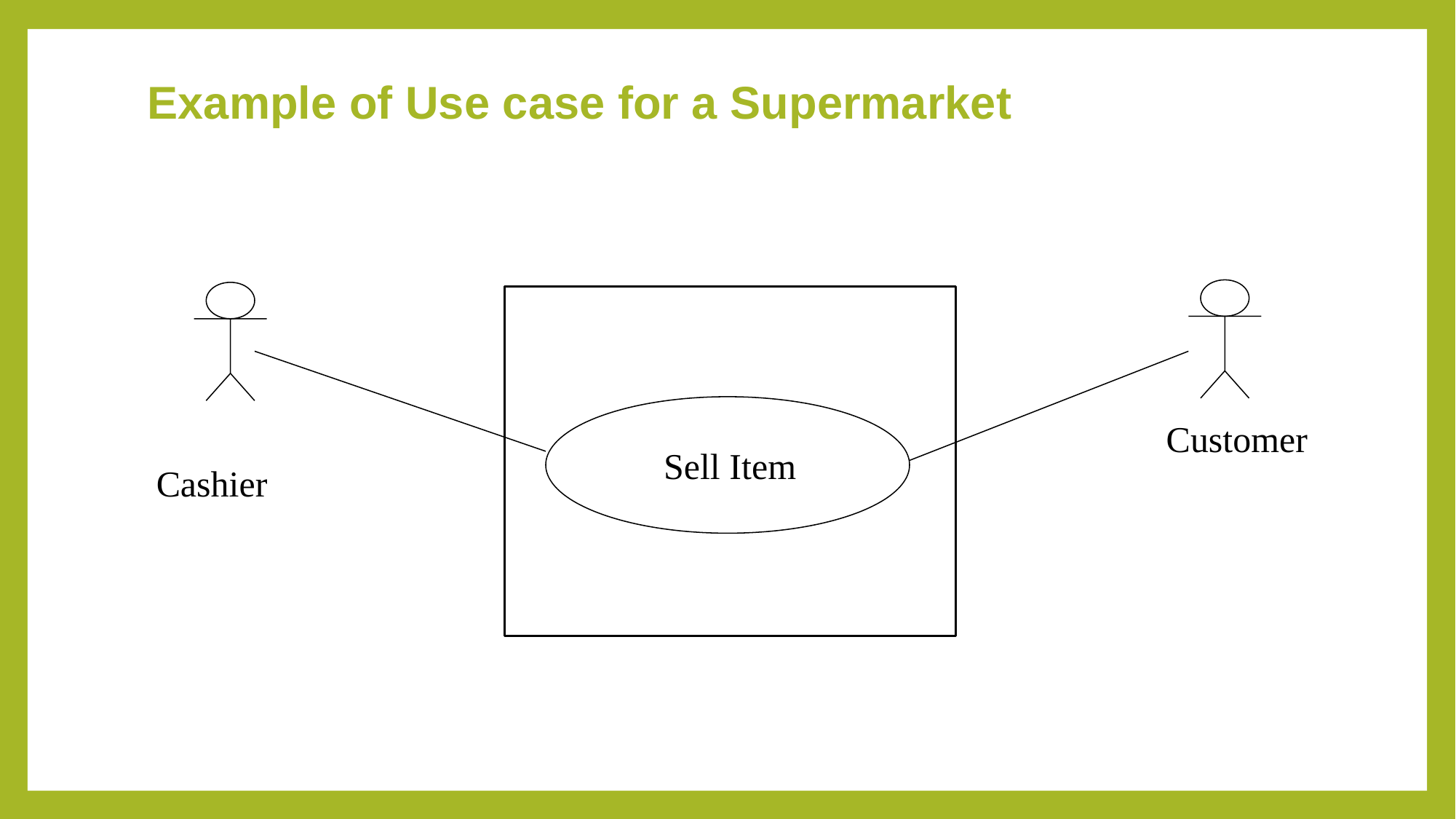

# Example of Use case for a Supermarket

Customer
Sell Item
Cashier